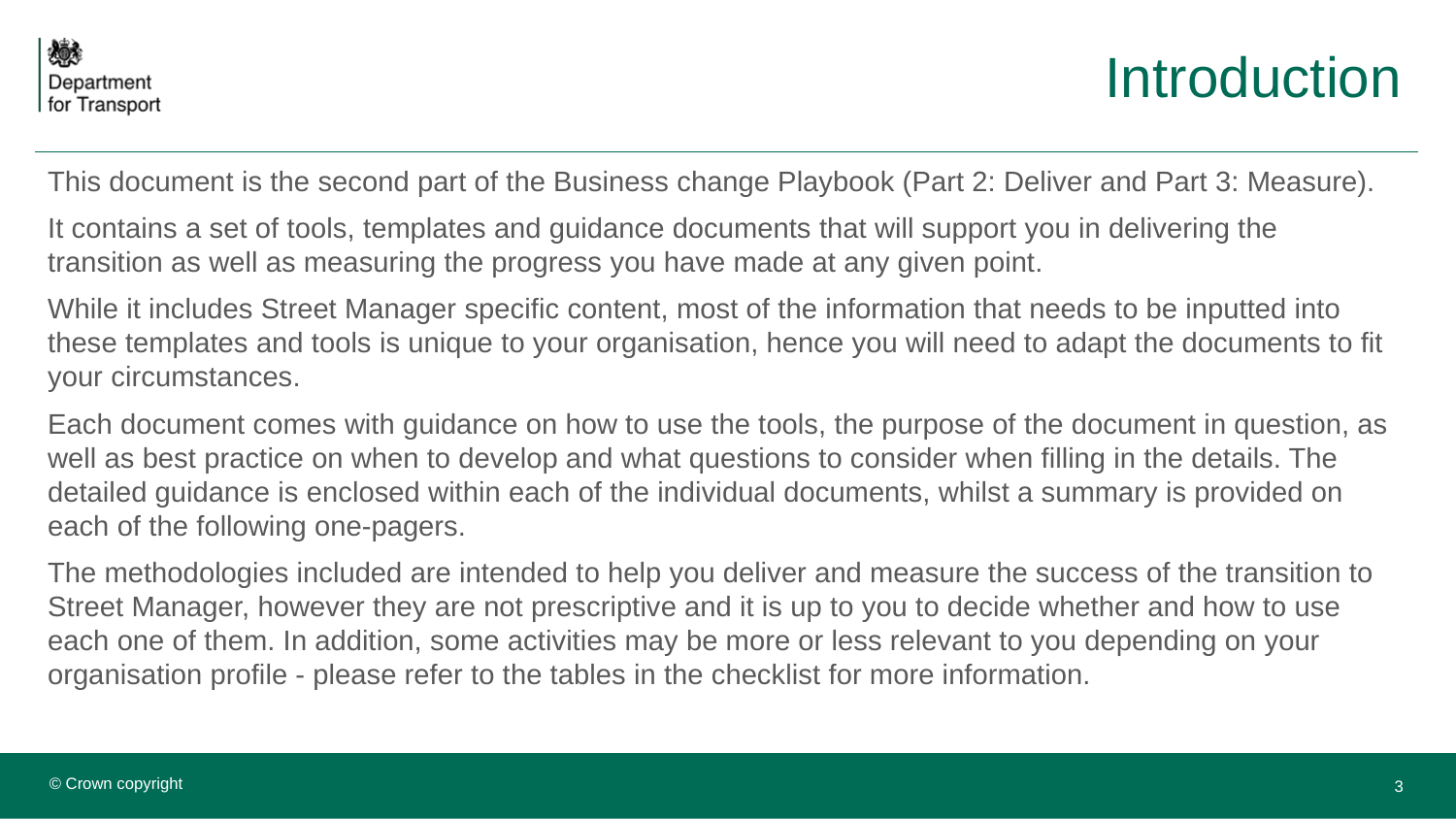

# Introduction
This document is the second part of the Business change Playbook (Part 2: Deliver and Part 3: Measure).
It contains a set of tools, templates and guidance documents that will support you in delivering the transition as well as measuring the progress you have made at any given point.
While it includes Street Manager specific content, most of the information that needs to be inputted into these templates and tools is unique to your organisation, hence you will need to adapt the documents to fit your circumstances.
Each document comes with guidance on how to use the tools, the purpose of the document in question, as well as best practice on when to develop and what questions to consider when filling in the details. The detailed guidance is enclosed within each of the individual documents, whilst a summary is provided on each of the following one-pagers.
The methodologies included are intended to help you deliver and measure the success of the transition to Street Manager, however they are not prescriptive and it is up to you to decide whether and how to use each one of them. In addition, some activities may be more or less relevant to you depending on your organisation profile - please refer to the tables in the checklist for more information.